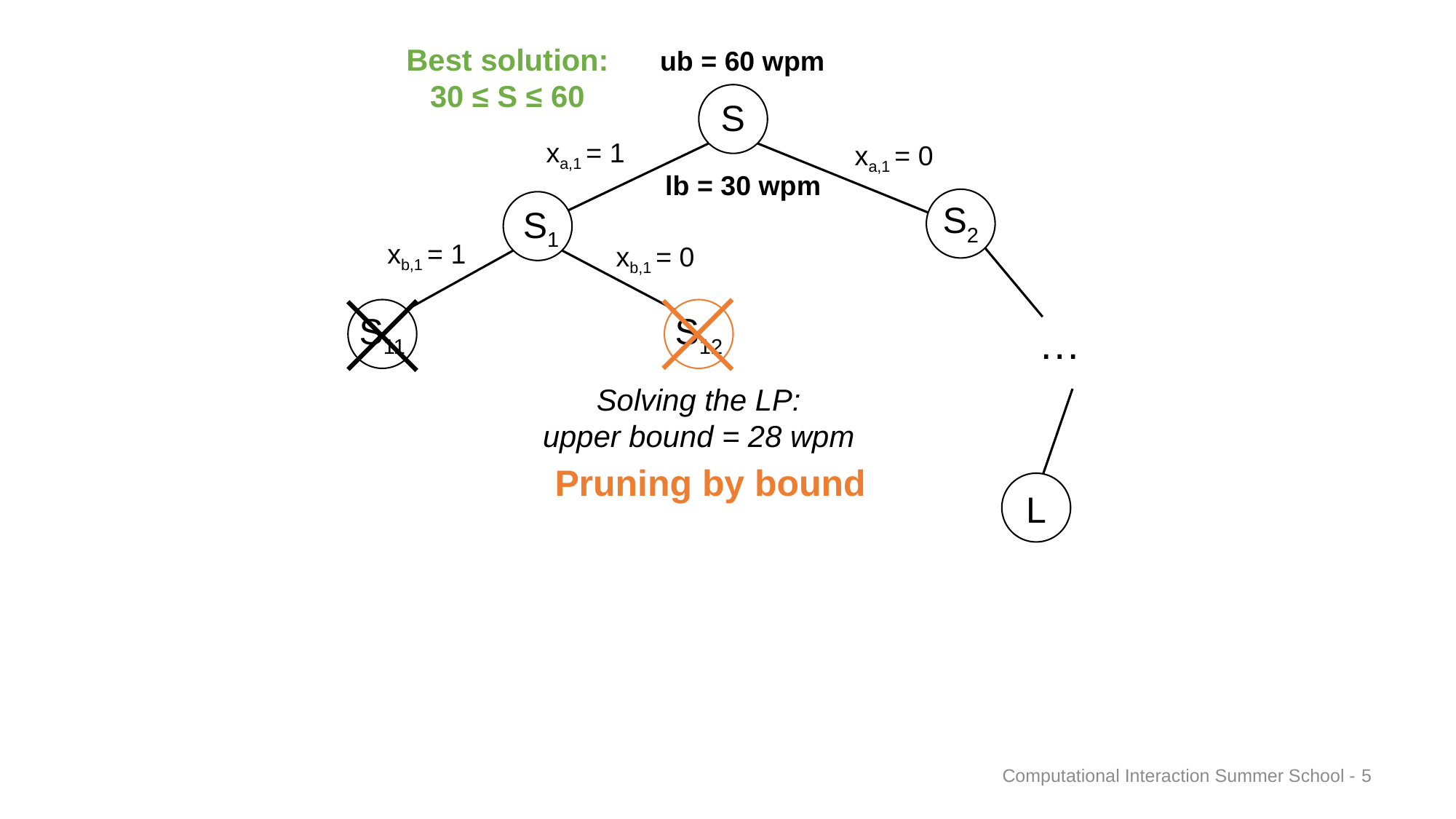

Best solution:
30 ≤ S ≤ 60
ub = 60 wpm

S
xa,1 = 1
xa,1 = 0
lb = 30 wpm

S2
S1
xb,1 = 1
xb,1 = 0

S11
S12
…
Solving the LP:
upper bound = 28 wpm
Pruning by bound

L
Computational Interaction Summer School - 5